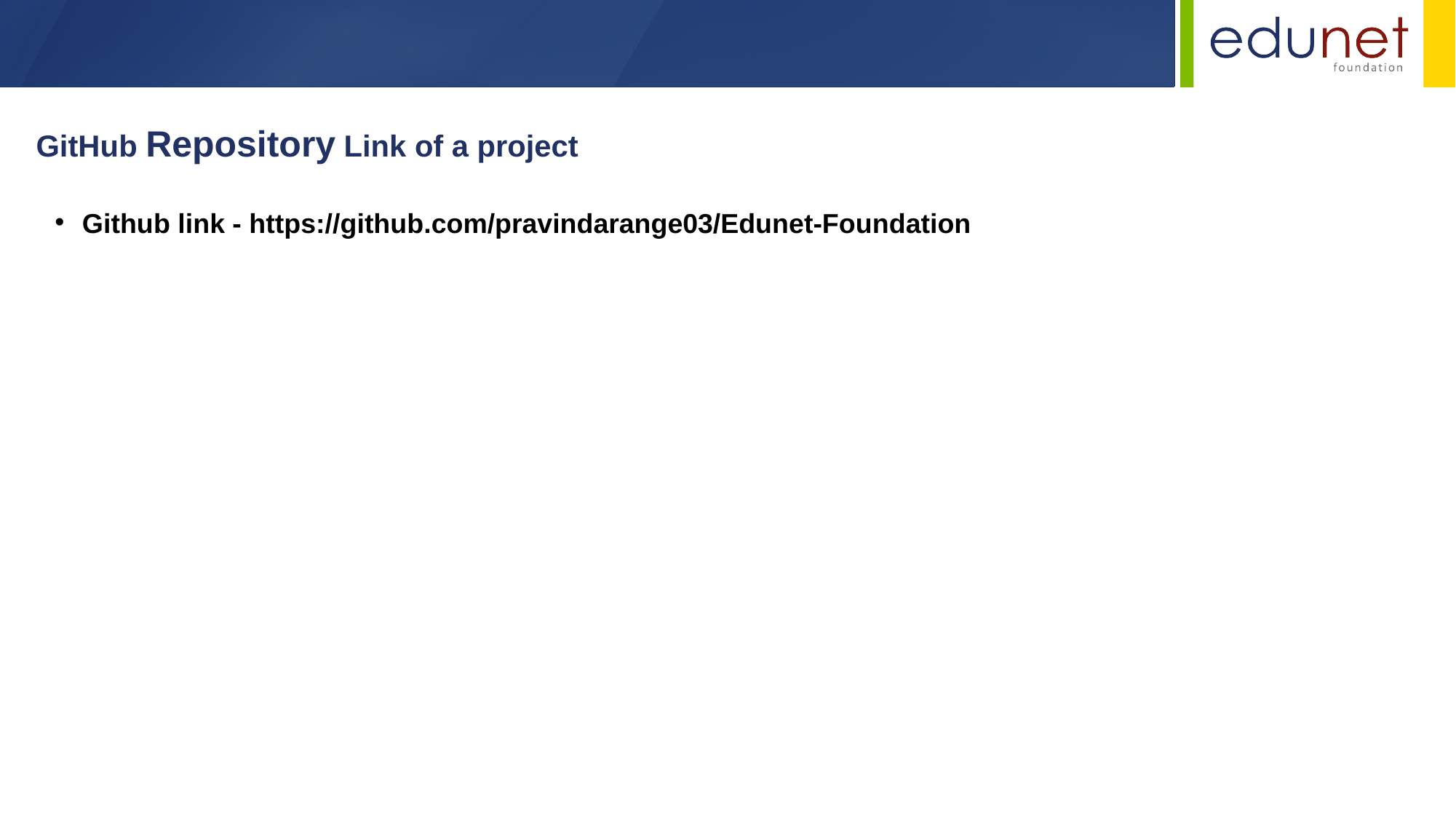

GitHub Repository Link of a project
Github link - https://github.com/pravindarange03/Edunet-Foundation